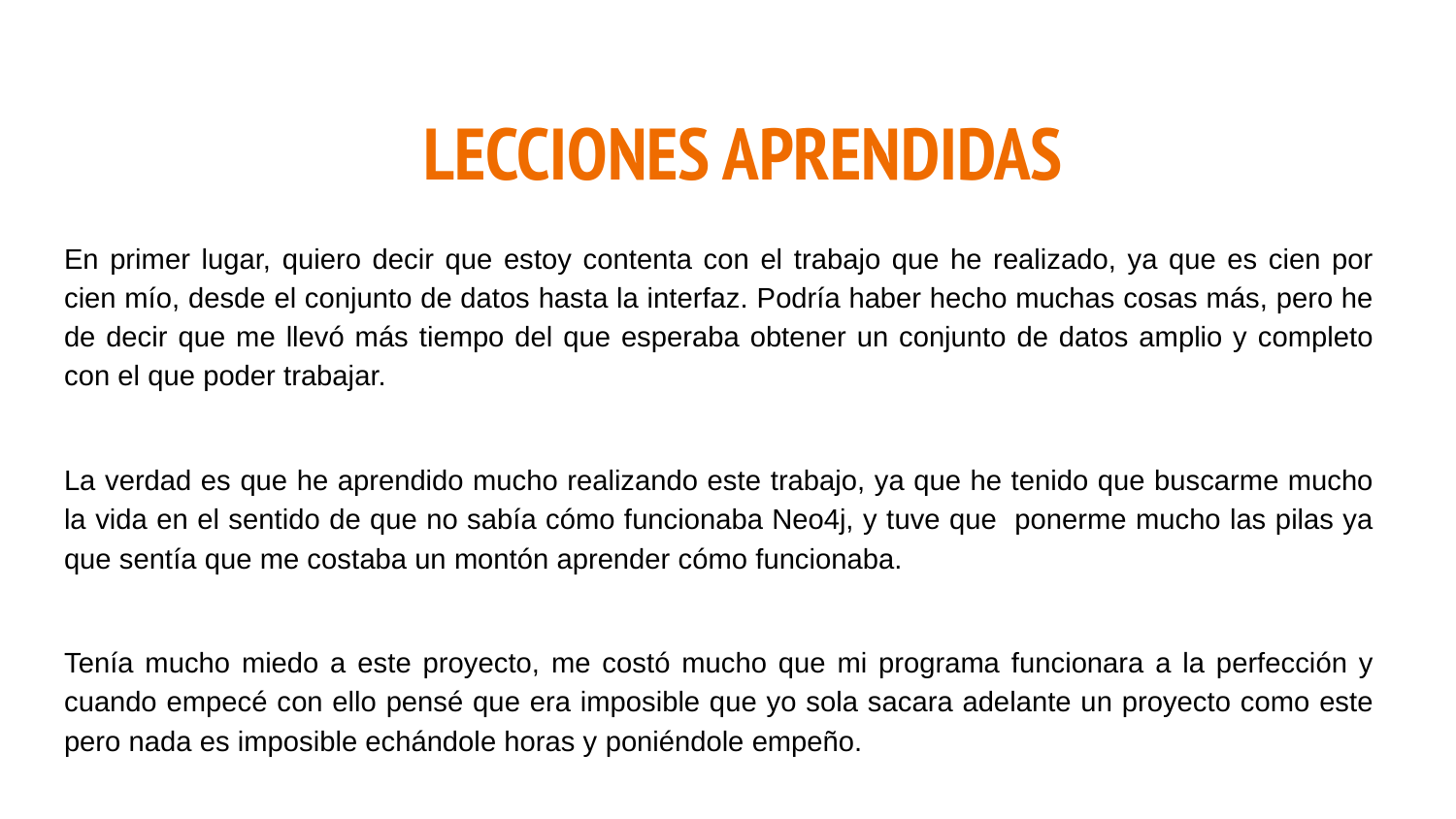

# LECCIONES APRENDIDAS
En primer lugar, quiero decir que estoy contenta con el trabajo que he realizado, ya que es cien por cien mío, desde el conjunto de datos hasta la interfaz. Podría haber hecho muchas cosas más, pero he de decir que me llevó más tiempo del que esperaba obtener un conjunto de datos amplio y completo con el que poder trabajar.

La verdad es que he aprendido mucho realizando este trabajo, ya que he tenido que buscarme mucho la vida en el sentido de que no sabía cómo funcionaba Neo4j, y tuve que  ponerme mucho las pilas ya que sentía que me costaba un montón aprender cómo funcionaba.

Tenía mucho miedo a este proyecto, me costó mucho que mi programa funcionara a la perfección y cuando empecé con ello pensé que era imposible que yo sola sacara adelante un proyecto como este pero nada es imposible echándole horas y poniéndole empeño.